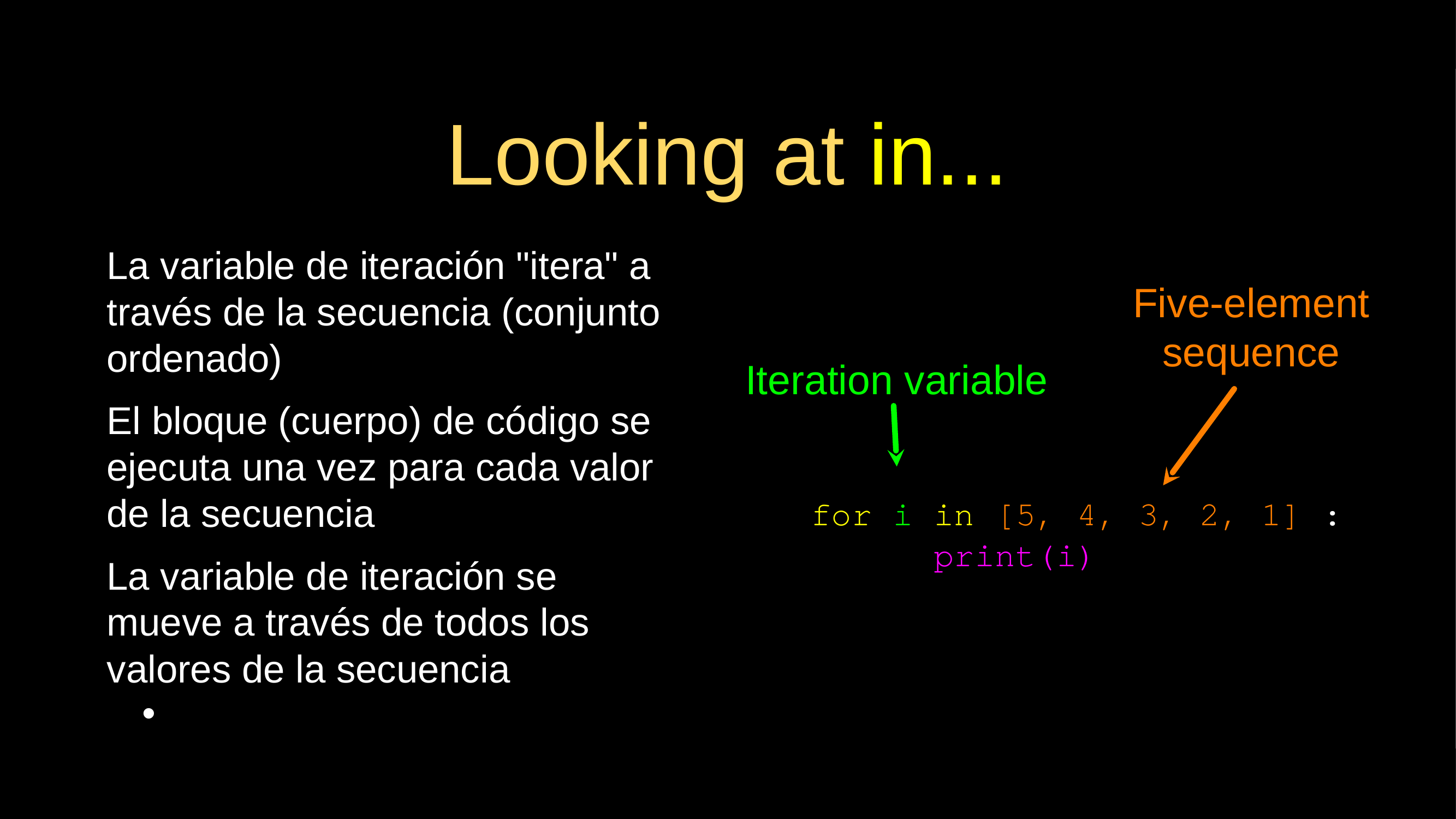

# Looking at in...
La variable de iteración "itera" a través de la secuencia (conjunto ordenado)
El bloque (cuerpo) de código se ejecuta una vez para cada valor de la secuencia
La variable de iteración se mueve a través de todos los valores de la secuencia

Five-element sequence
Iteration variable
for i in [5, 4, 3, 2, 1] :
      print(i)